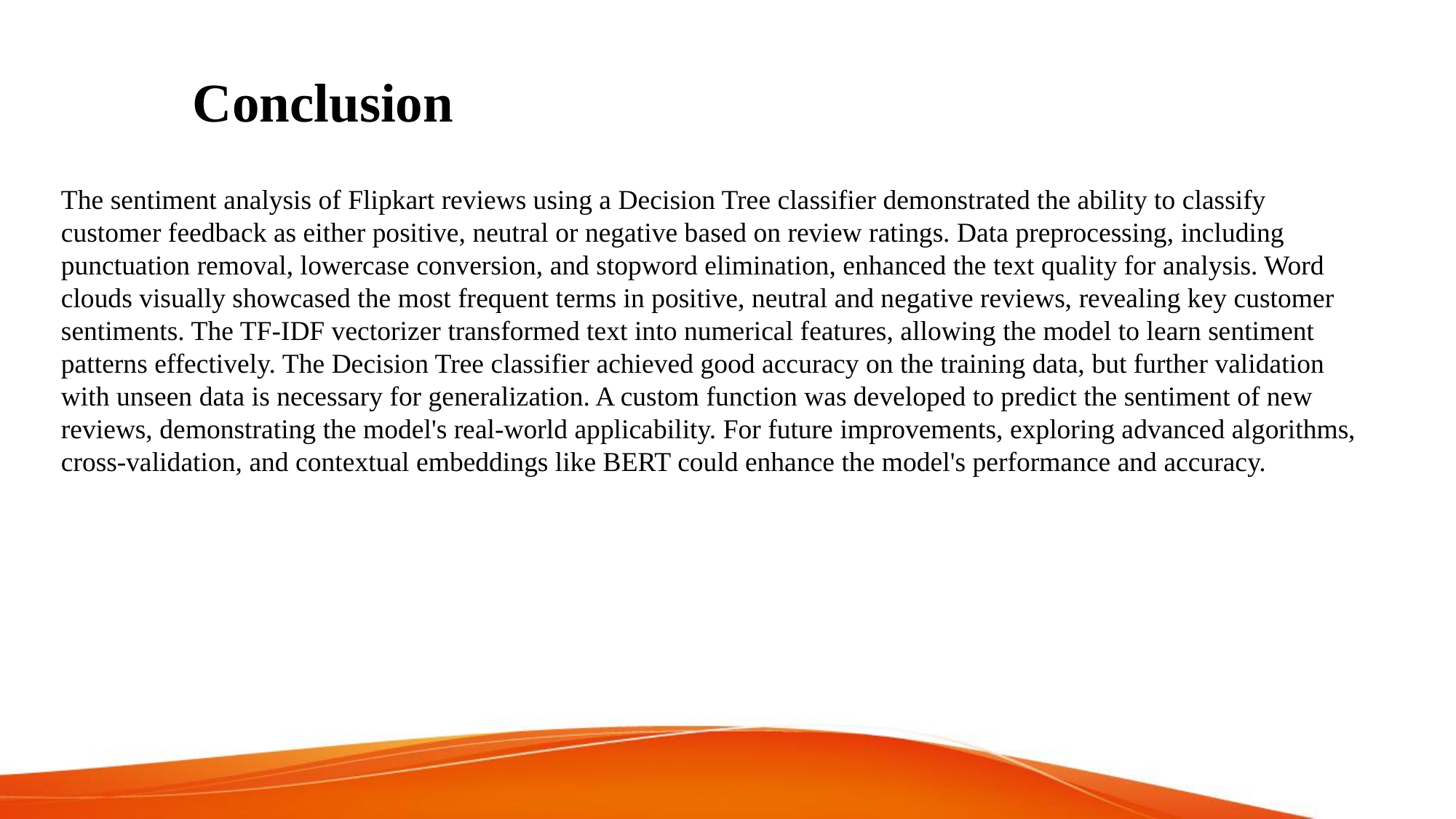

# Conclusion
The sentiment analysis of Flipkart reviews using a Decision Tree classifier demonstrated the ability to classify customer feedback as either positive, neutral or negative based on review ratings. Data preprocessing, including punctuation removal, lowercase conversion, and stopword elimination, enhanced the text quality for analysis. Word clouds visually showcased the most frequent terms in positive, neutral and negative reviews, revealing key customer sentiments. The TF-IDF vectorizer transformed text into numerical features, allowing the model to learn sentiment patterns effectively. The Decision Tree classifier achieved good accuracy on the training data, but further validation with unseen data is necessary for generalization. A custom function was developed to predict the sentiment of new reviews, demonstrating the model's real-world applicability. For future improvements, exploring advanced algorithms, cross-validation, and contextual embeddings like BERT could enhance the model's performance and accuracy.